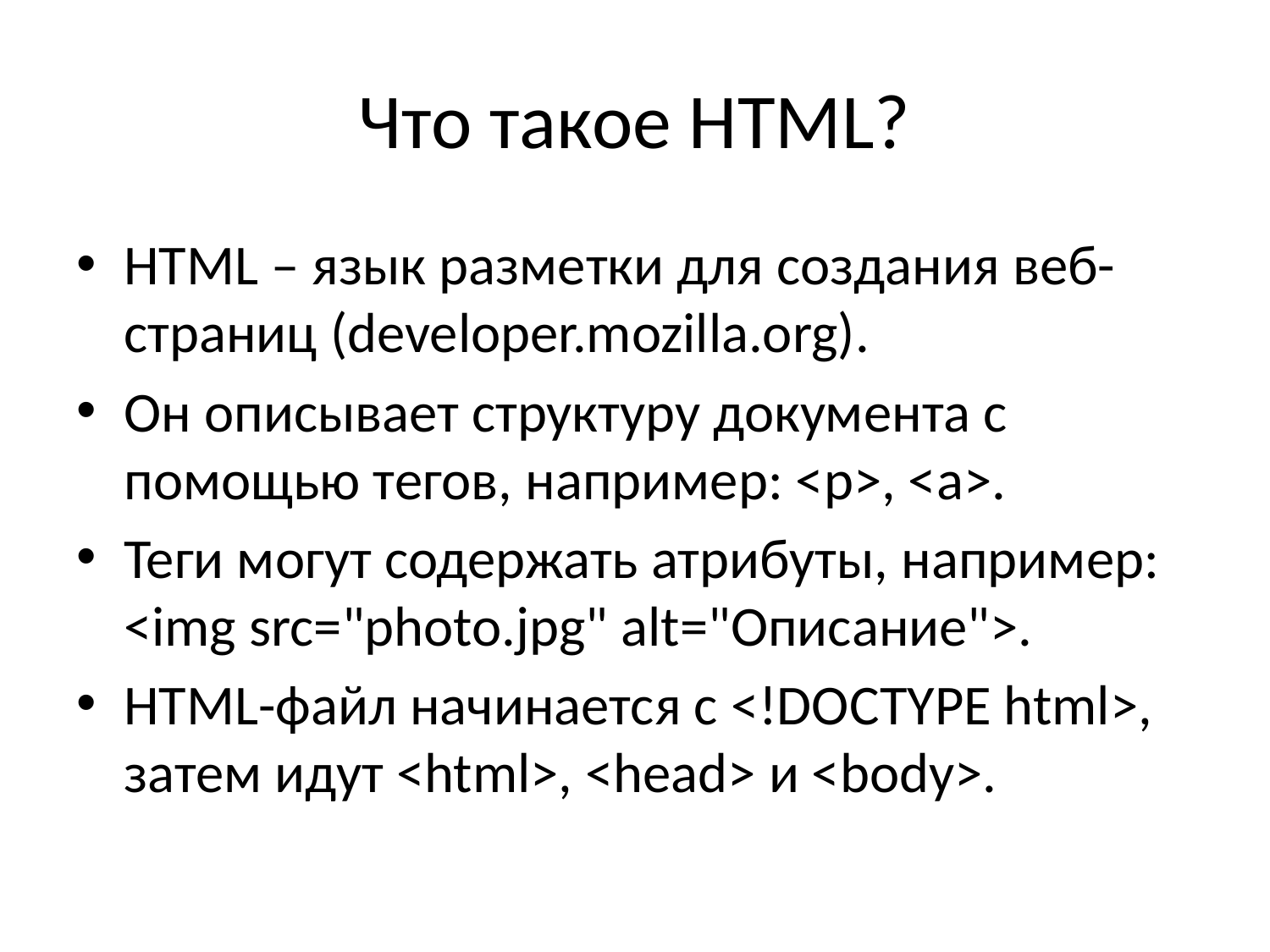

# Что такое HTML?
HTML – язык разметки для создания веб-страниц (developer.mozilla.org).
Он описывает структуру документа с помощью тегов, например: <p>, <a>.
Теги могут содержать атрибуты, например: <img src="photo.jpg" alt="Описание">.
HTML-файл начинается с <!DOCTYPE html>, затем идут <html>, <head> и <body>.